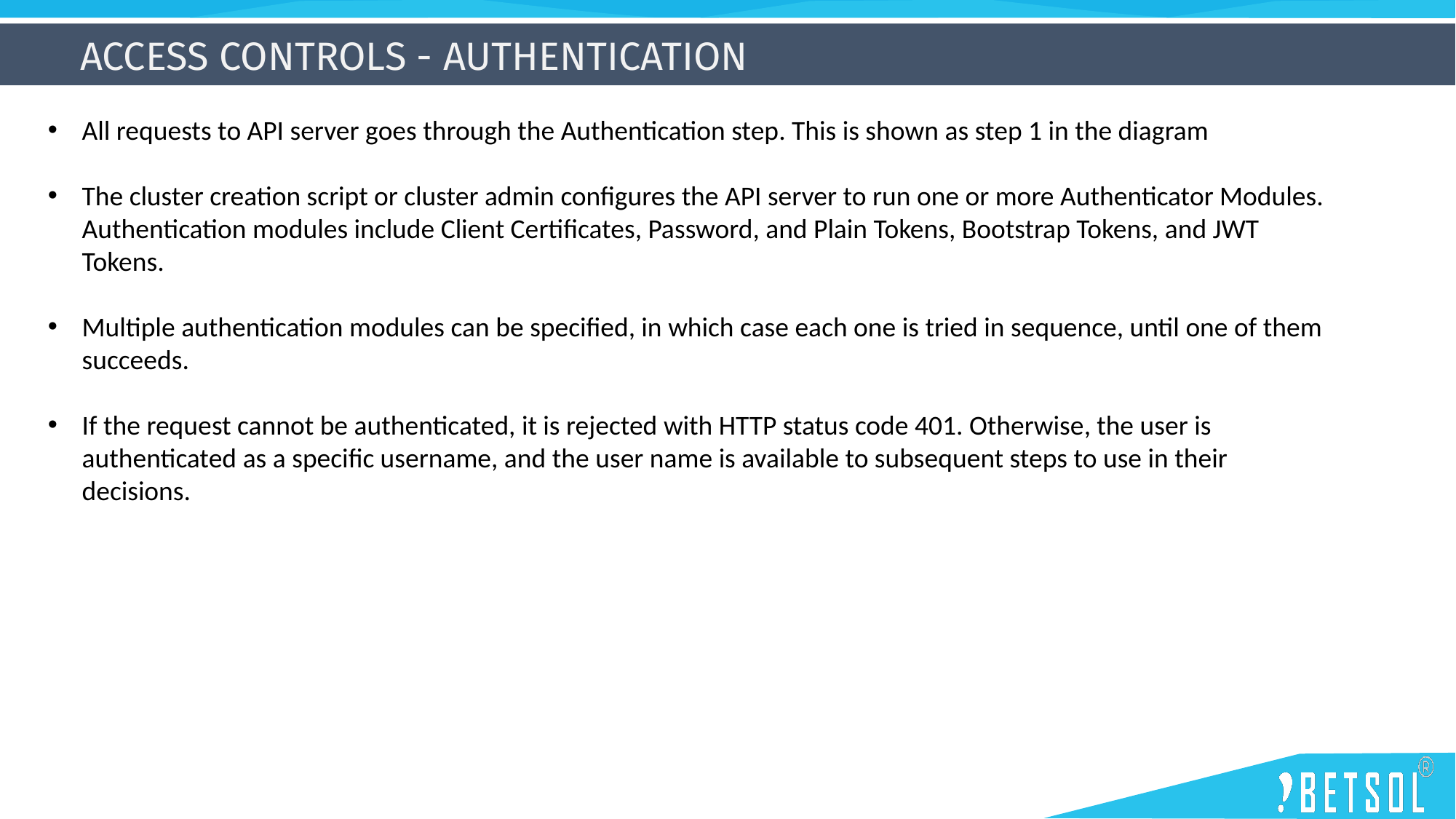

Access Controls - Authentication

All requests to API server goes through the Authentication step. This is shown as step 1 in the diagram

The cluster creation script or cluster admin configures the API server to run one or more Authenticator Modules. Authentication modules include Client Certificates, Password, and Plain Tokens, Bootstrap Tokens, and JWT Tokens.

Multiple authentication modules can be specified, in which case each one is tried in sequence, until one of them succeeds.

If the request cannot be authenticated, it is rejected with HTTP status code 401. Otherwise, the user is authenticated as a specific username, and the user name is available to subsequent steps to use in their decisions.